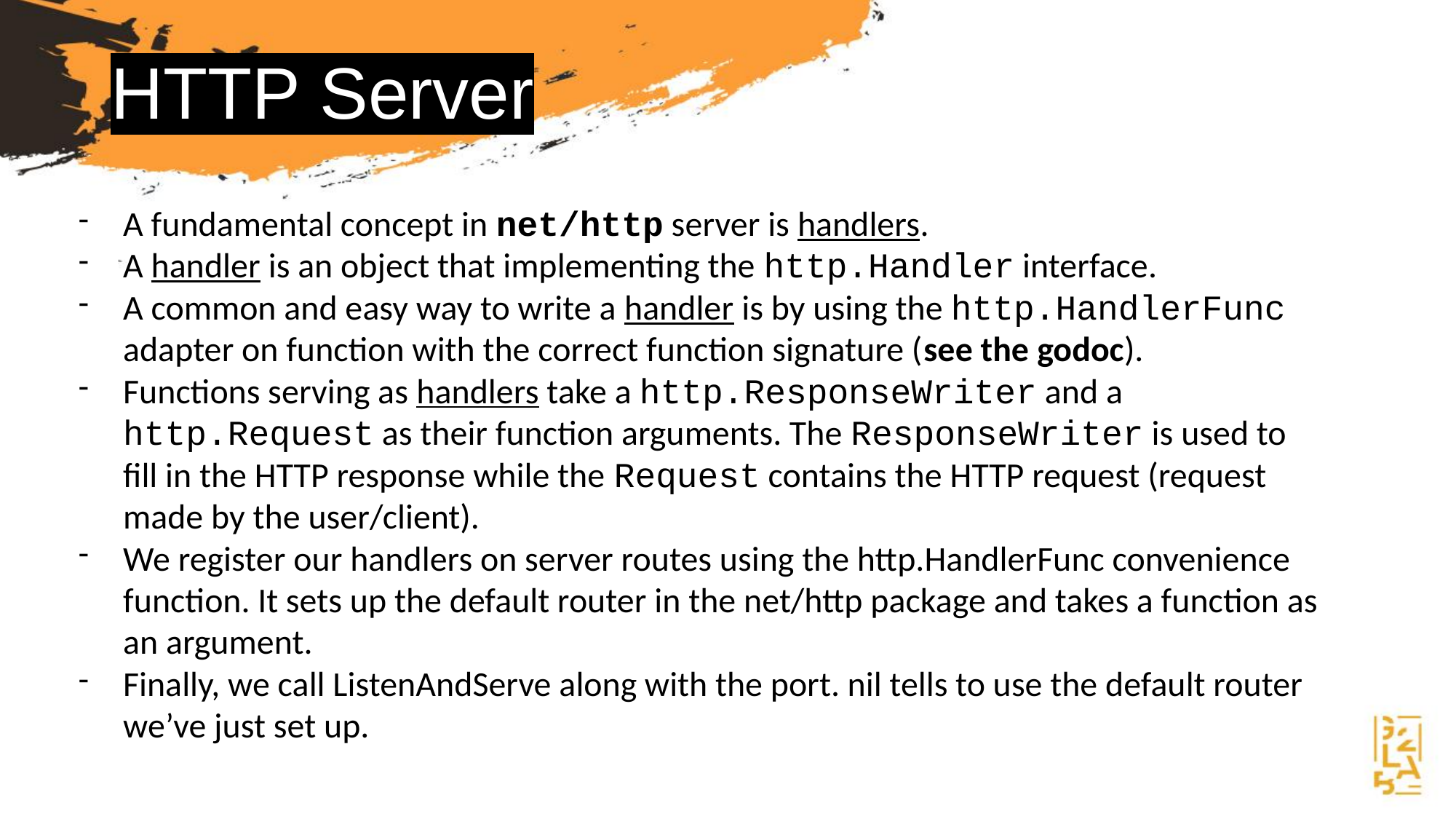

# HTTP Server
A fundamental concept in net/http server is handlers.
A handler is an object that implementing the http.Handler interface.
A common and easy way to write a handler is by using the http.HandlerFunc adapter on function with the correct function signature (see the godoc).
Functions serving as handlers take a http.ResponseWriter and a http.Request as their function arguments. The ResponseWriter is used to fill in the HTTP response while the Request contains the HTTP request (request made by the user/client).
We register our handlers on server routes using the http.HandlerFunc convenience function. It sets up the default router in the net/http package and takes a function as an argument.
Finally, we call ListenAndServe along with the port. nil tells to use the default router we’ve just set up.